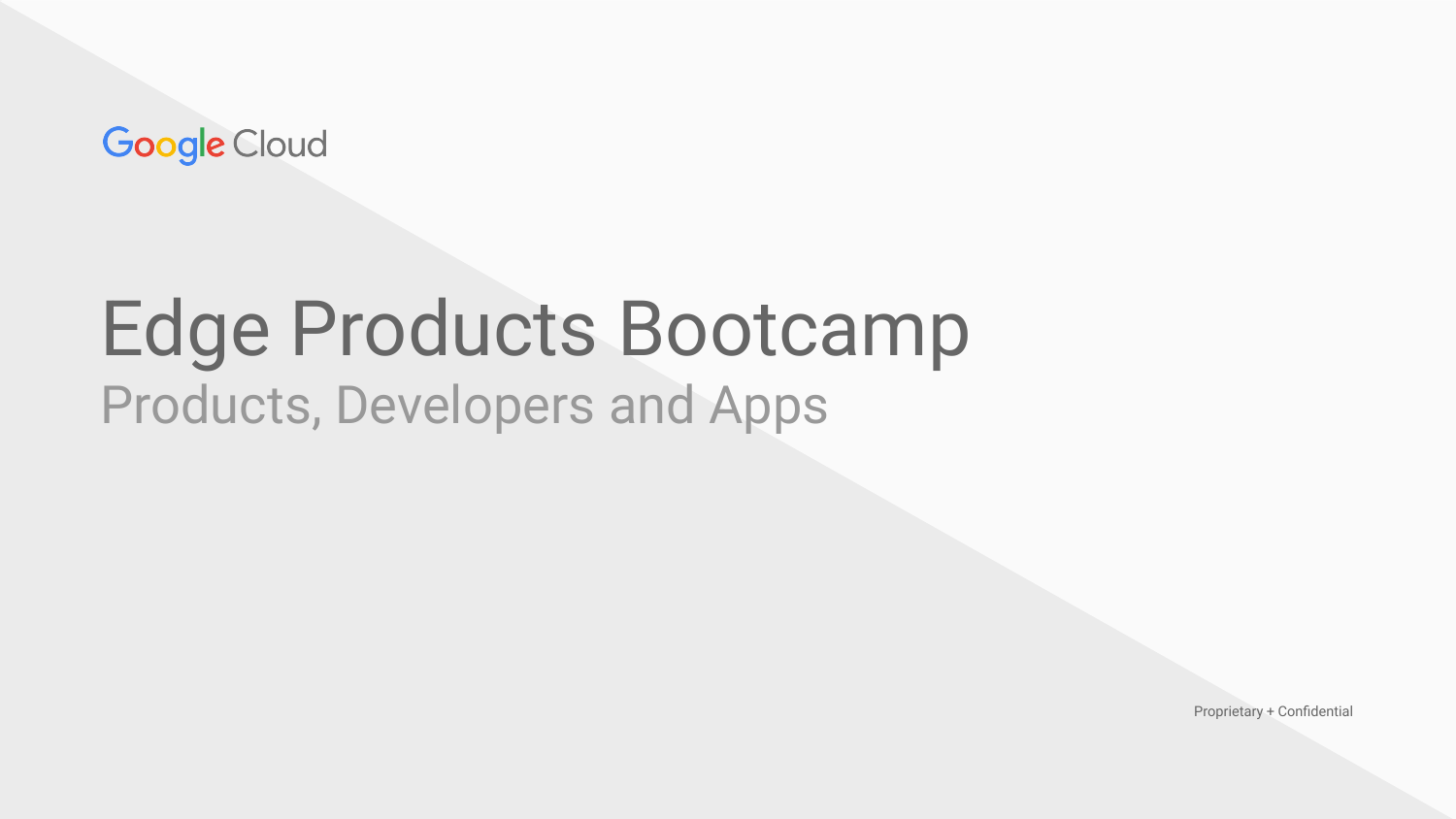

Edge Products Bootcamp
Products, Developers and Apps